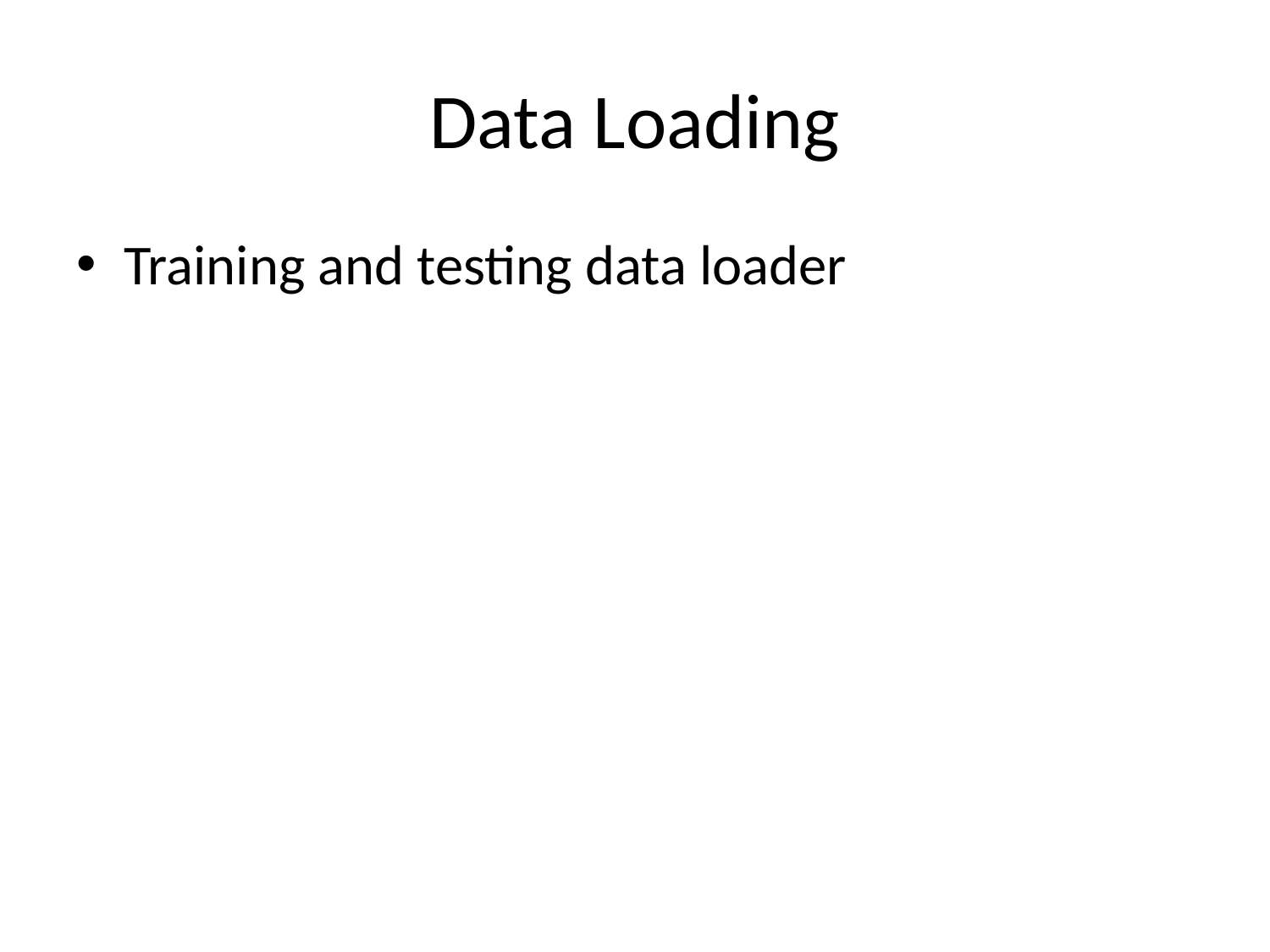

# Data Loading
Training and testing data loader